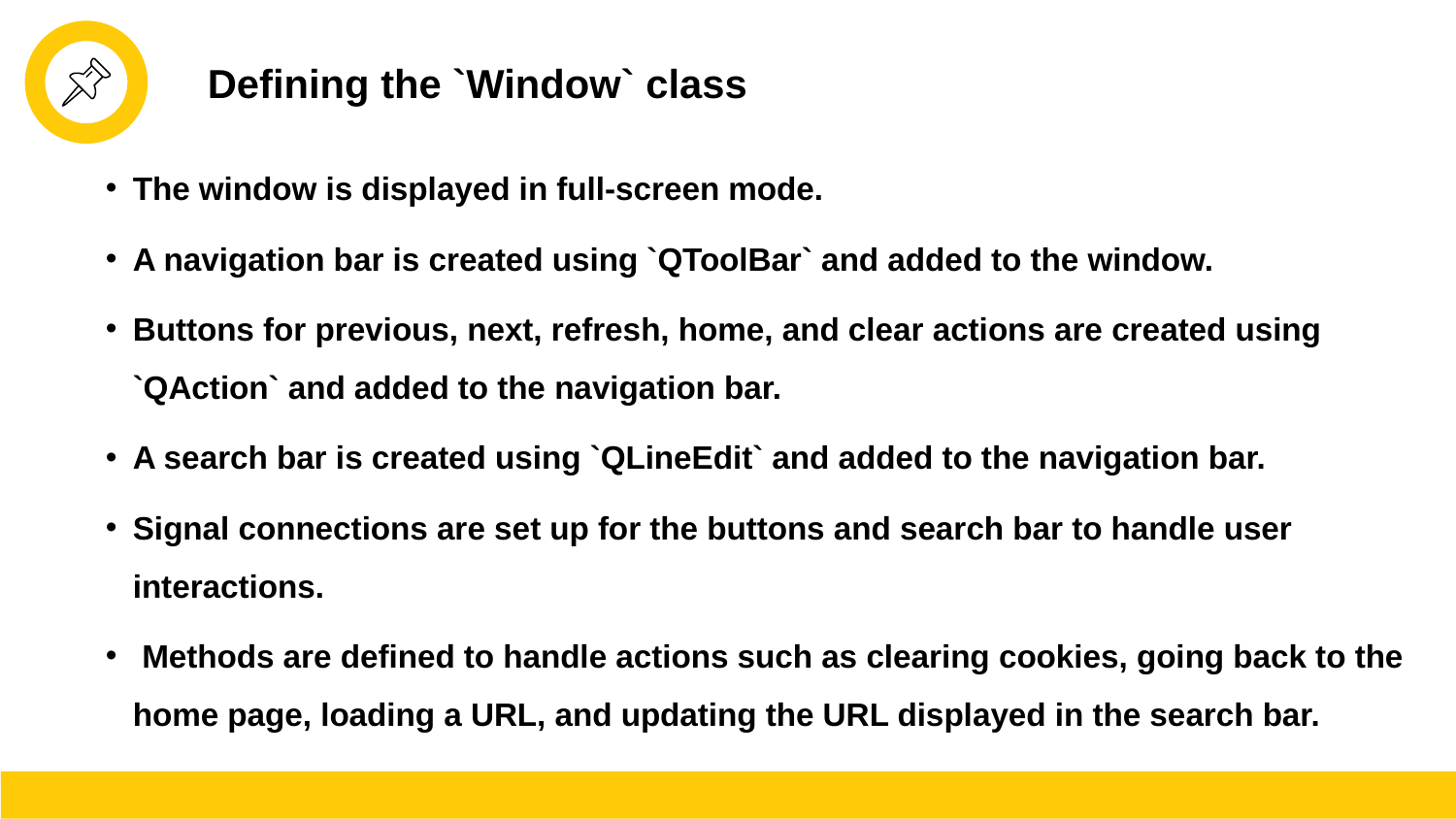

Defining the `Window` class

The window is displayed in full-screen mode.
A navigation bar is created using `QToolBar` and added to the window.
Buttons for previous, next, refresh, home, and clear actions are created using `QAction` and added to the navigation bar.
A search bar is created using `QLineEdit` and added to the navigation bar.
Signal connections are set up for the buttons and search bar to handle user interactions.
 Methods are defined to handle actions such as clearing cookies, going back to the home page, loading a URL, and updating the URL displayed in the search bar.